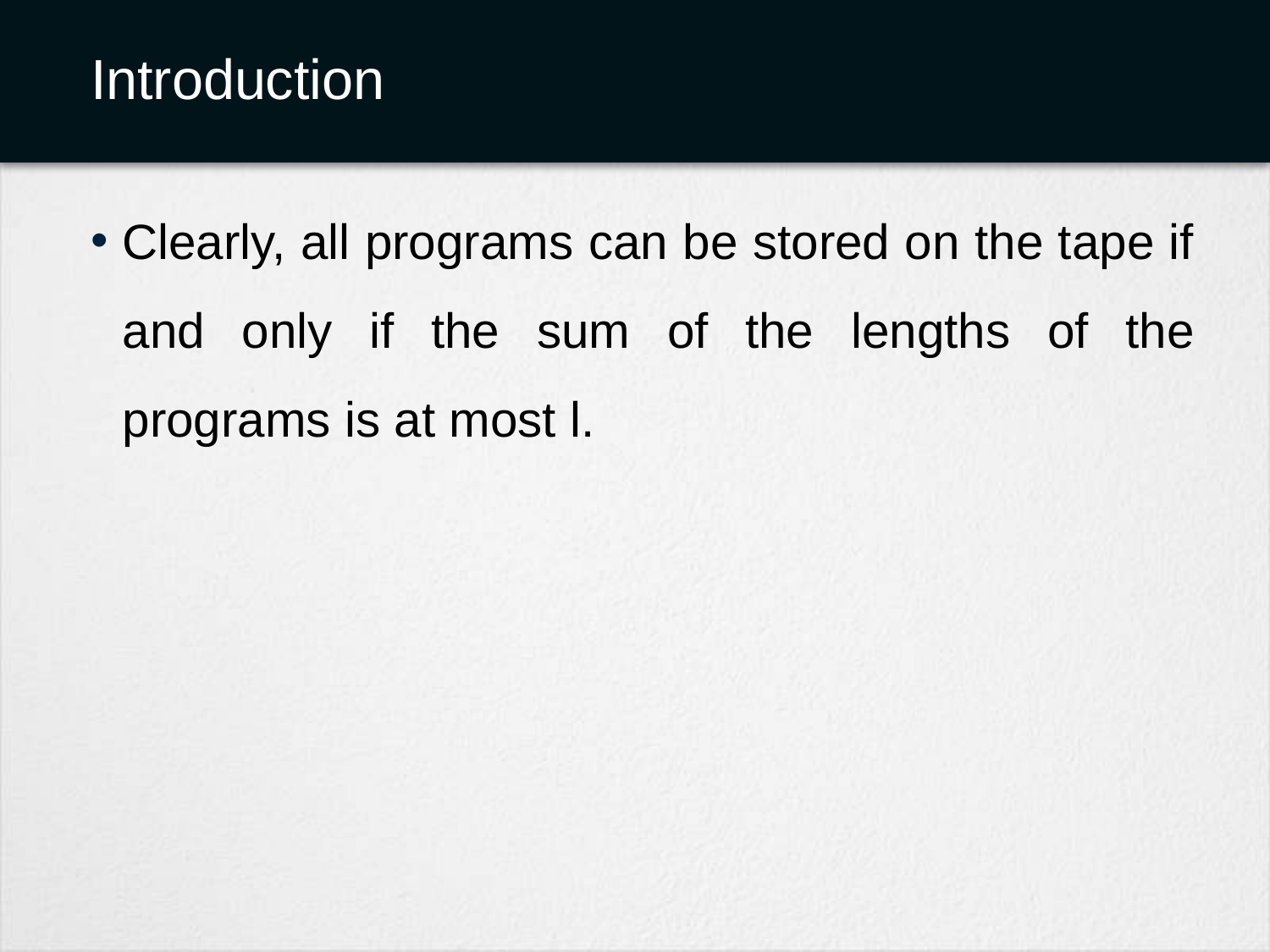

# Introduction
Clearly, all programs can be stored on the tape if and only if the sum of the lengths of the programs is at most l.